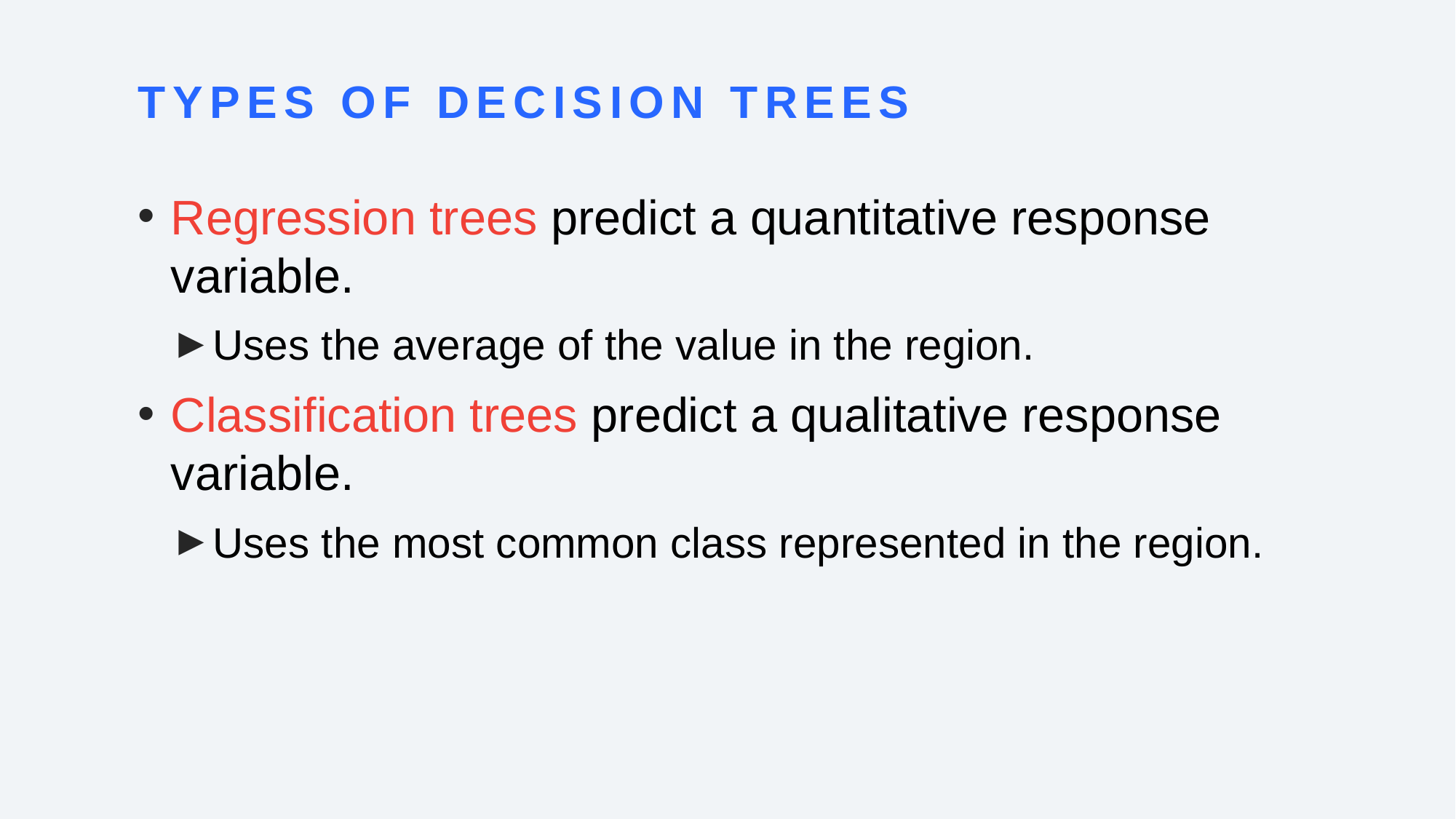

# Types of decision trees
Regression trees predict a quantitative response variable.
Uses the average of the value in the region.
Classification trees predict a qualitative response variable.
Uses the most common class represented in the region.